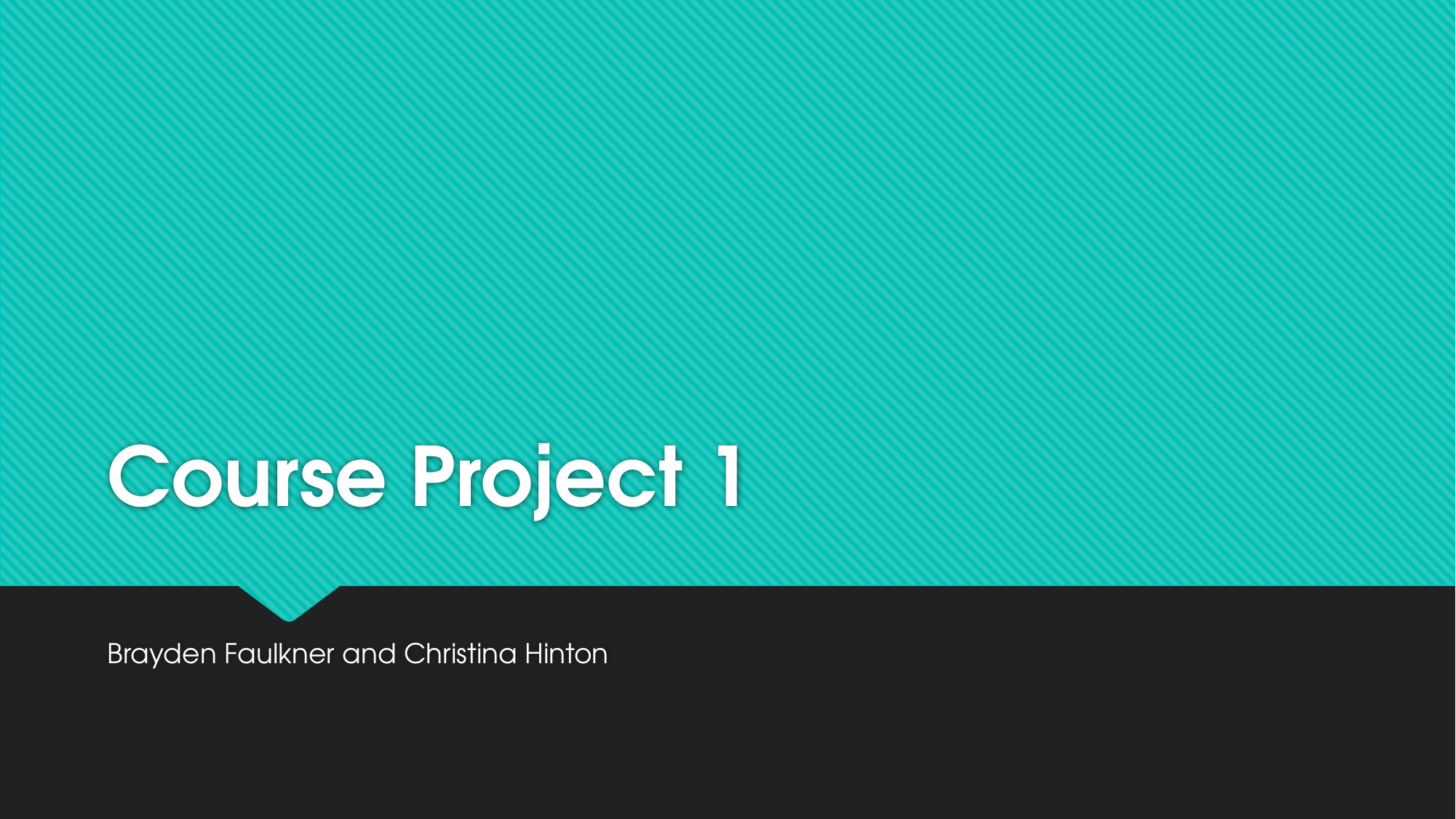

# Course Project 1
Brayden Faulkner and Christina Hinton